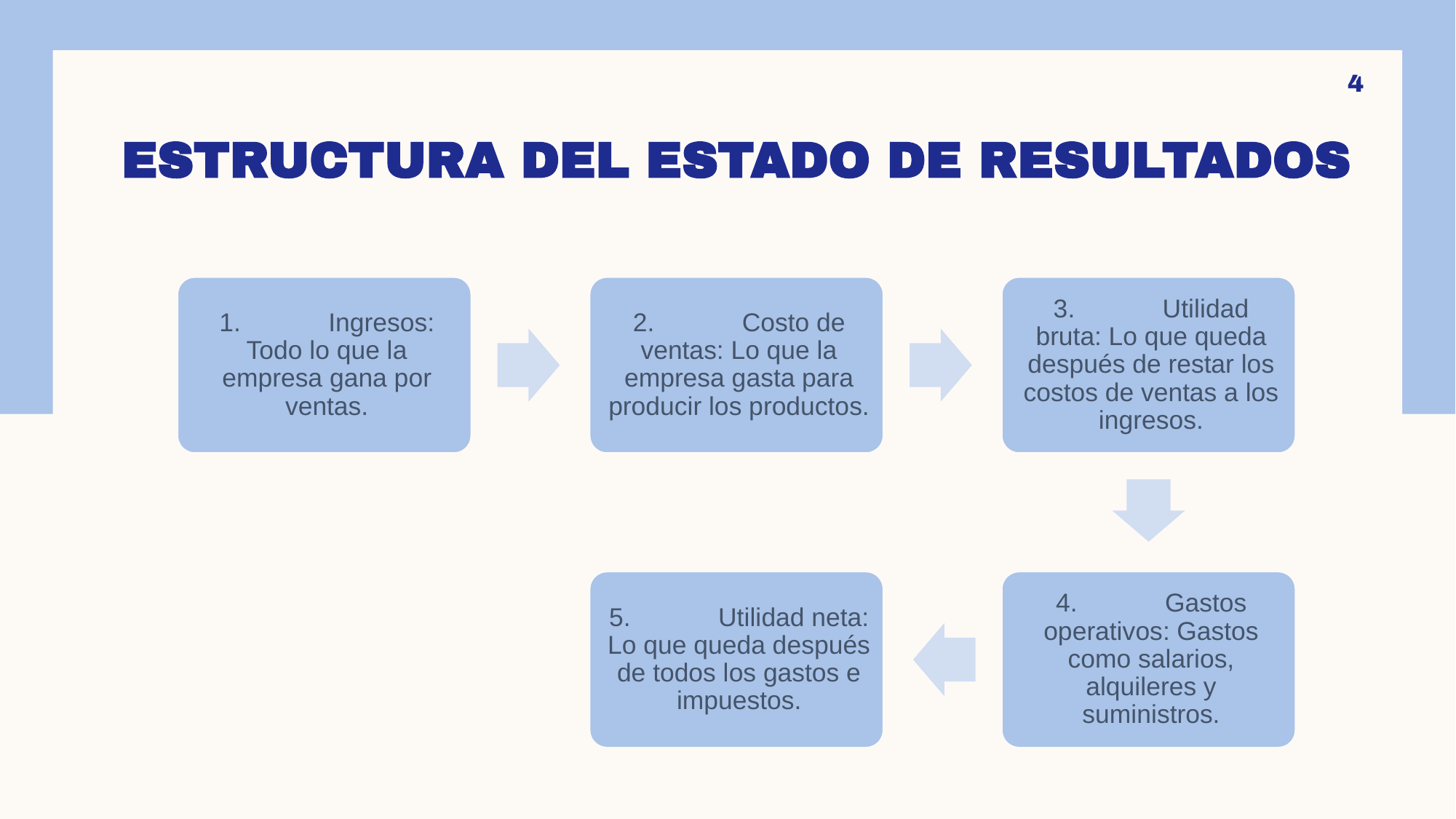

4
# Estructura del Estado de Resultados
1.	Ingresos: Todo lo que la empresa gana por ventas.

2.	Costo de ventas: Lo que la empresa gasta para producir los productos.

3.	Utilidad bruta: Lo que queda después de restar los costos de ventas a los ingresos.

4.	Gastos operativos: Gastos como salarios, alquileres y suministros.

5.	Utilidad neta: Lo que queda después de todos los gastos e impuestos.